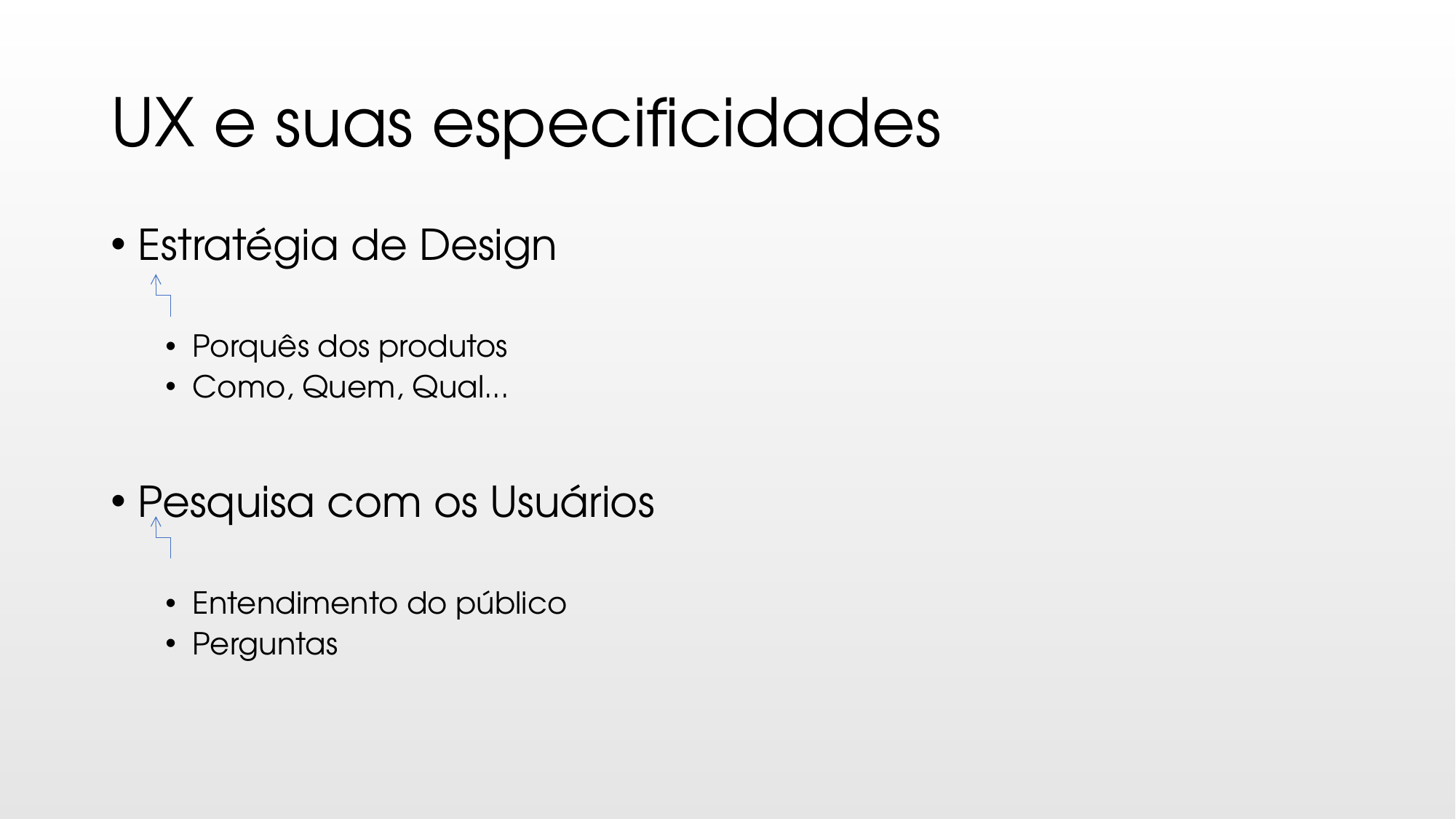

# UX e suas especificidades
Estratégia de Design

Porquês dos produtos
Como, Quem, Qual...

Pesquisa com os Usuários

Entendimento do público
Perguntas